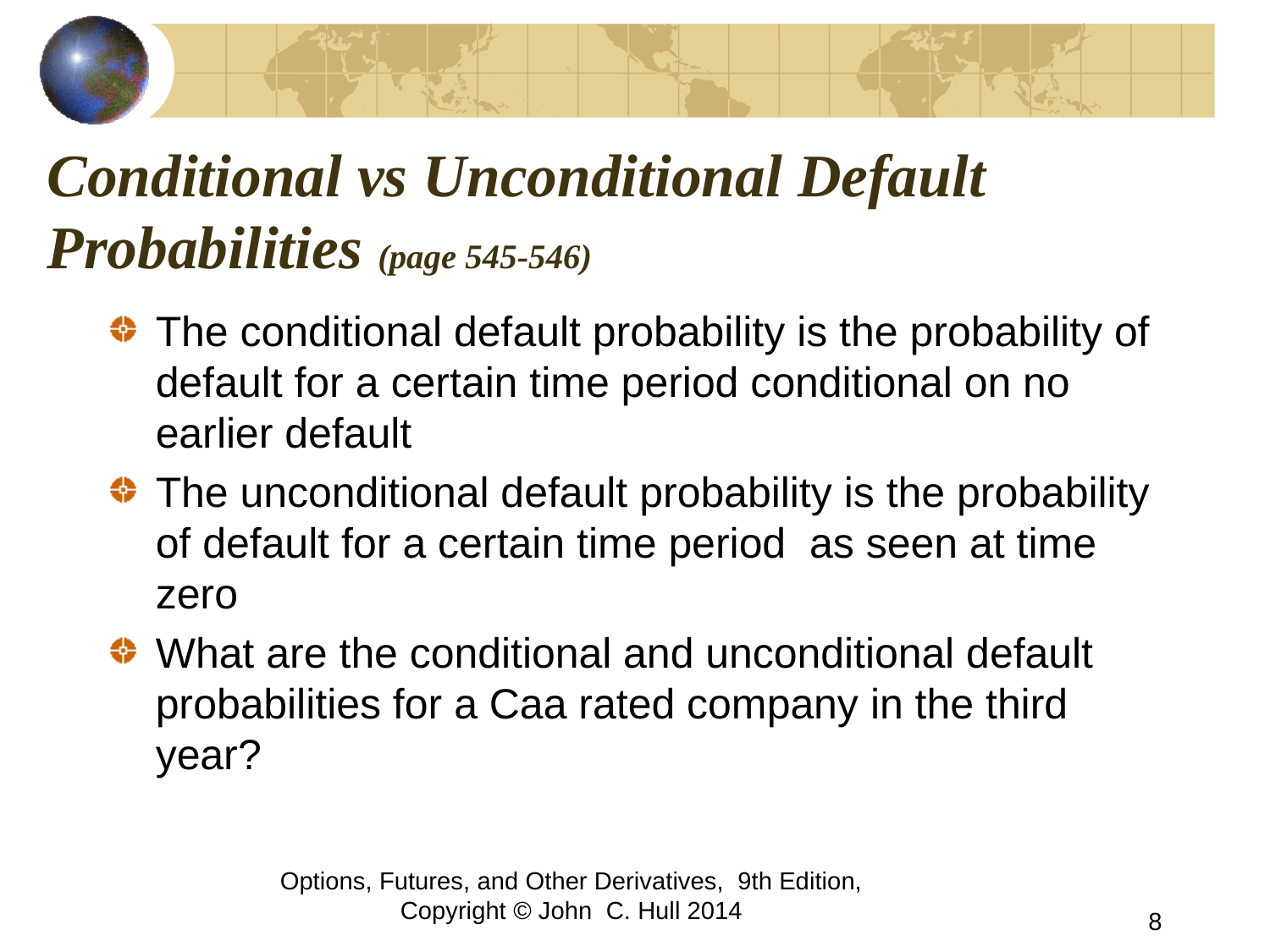

# Conditional vs Unconditional Default Probabilities (page 545-546)
The conditional default probability is the probability of default for a certain time period conditional on no earlier default
The unconditional default probability is the probability of default for a certain time period  as seen at time zero
What are the conditional and unconditional default probabilities for a Caa rated company in the third year?

Options, Futures, and Other Derivatives,  9th Edition, Copyright © John  C. Hull 2014
8